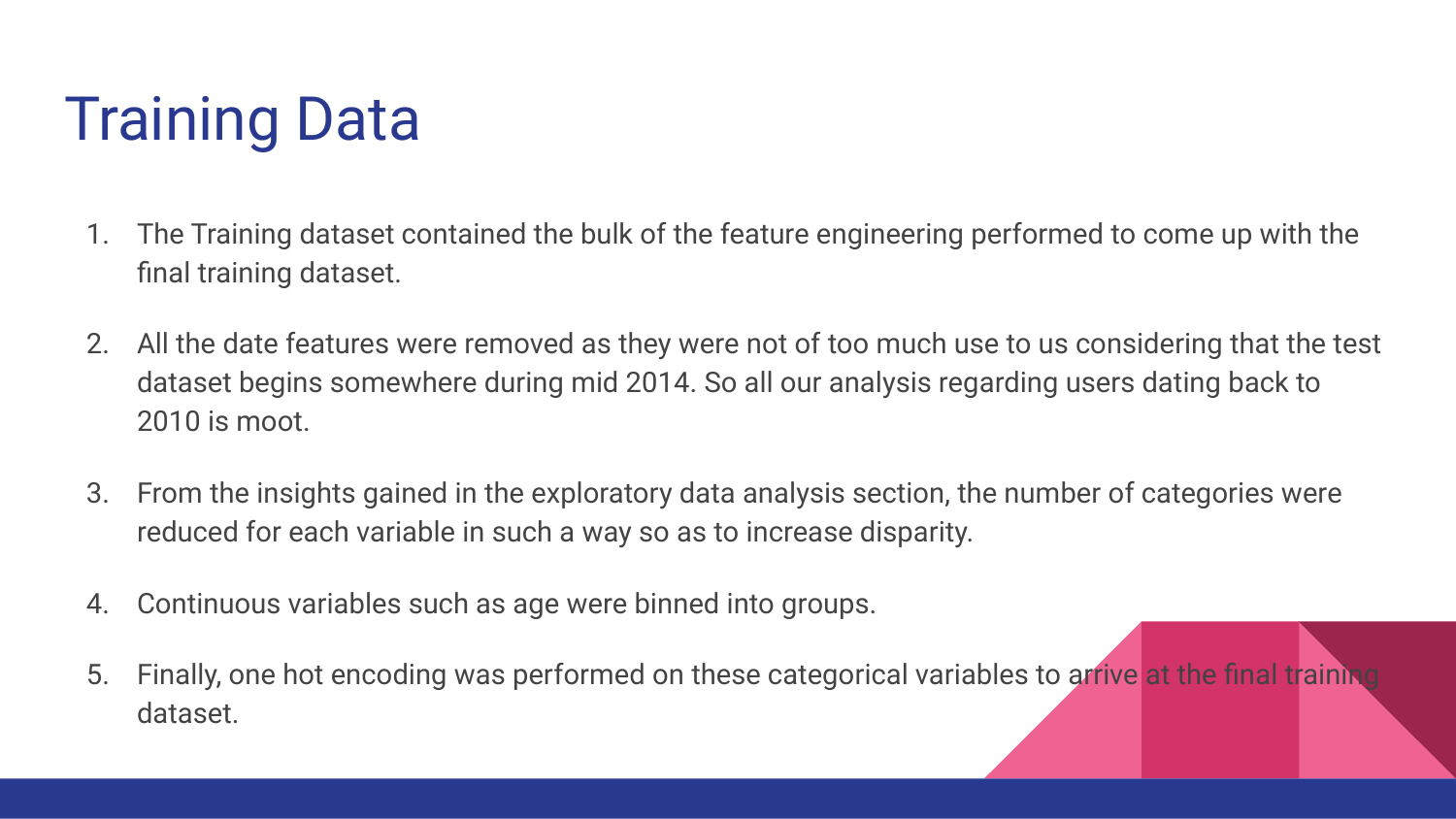

# Training Data
The Training dataset contained the bulk of the feature engineering performed to come up with the final training dataset.
All the date features were removed as they were not of too much use to us considering that the test dataset begins somewhere during mid 2014. So all our analysis regarding users dating back to 2010 is moot.
From the insights gained in the exploratory data analysis section, the number of categories were reduced for each variable in such a way so as to increase disparity.
Continuous variables such as age were binned into groups.
Finally, one hot encoding was performed on these categorical variables to arrive at the final training dataset.